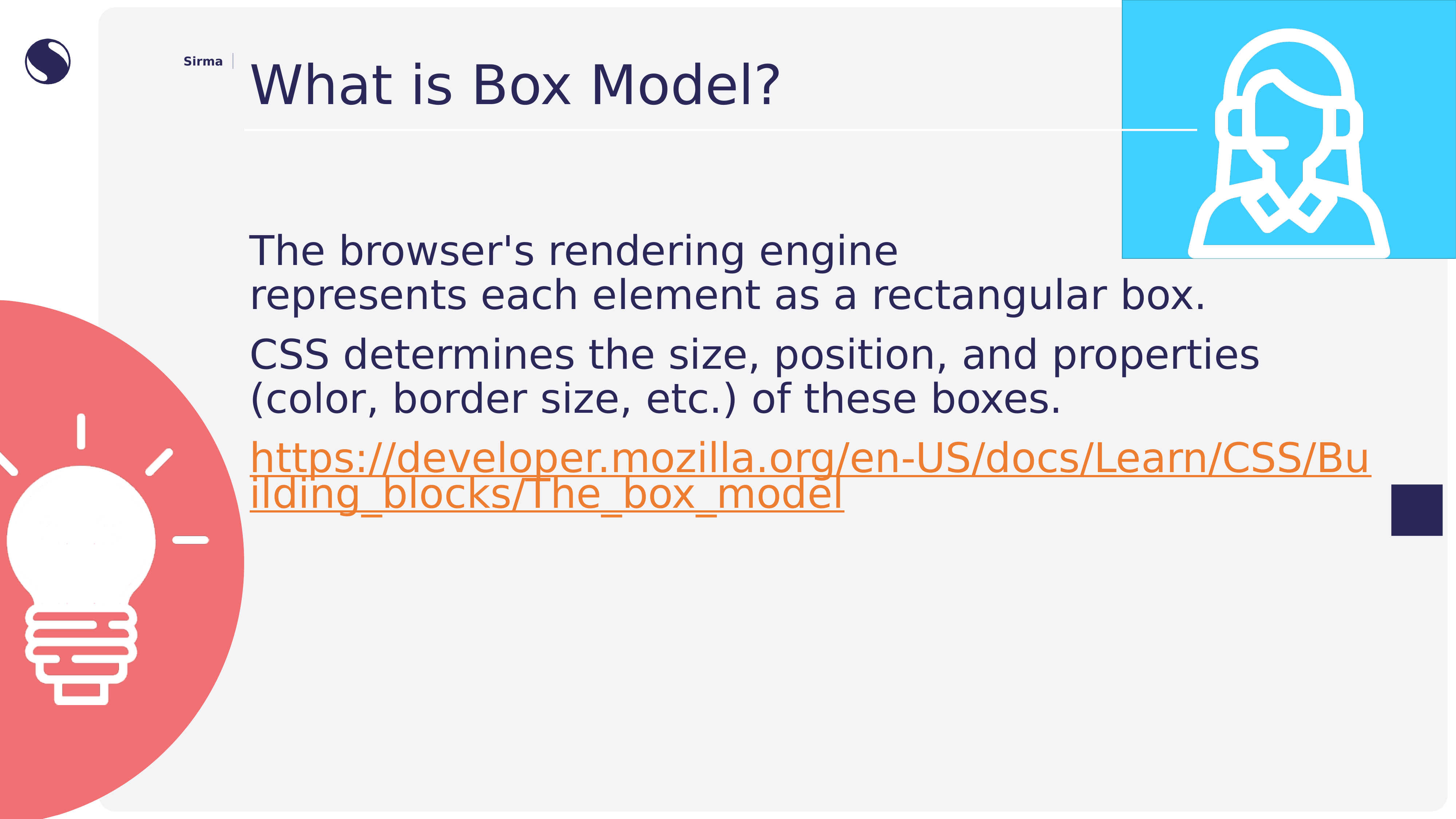

# What is Box Model?
The browser's rendering engine
represents each element as a rectangular box.
CSS determines the size, position, and properties (color, border size, etc.) of these boxes.
https://developer.mozilla.org/en-US/docs/Learn/CSS/Building_blocks/The_box_model